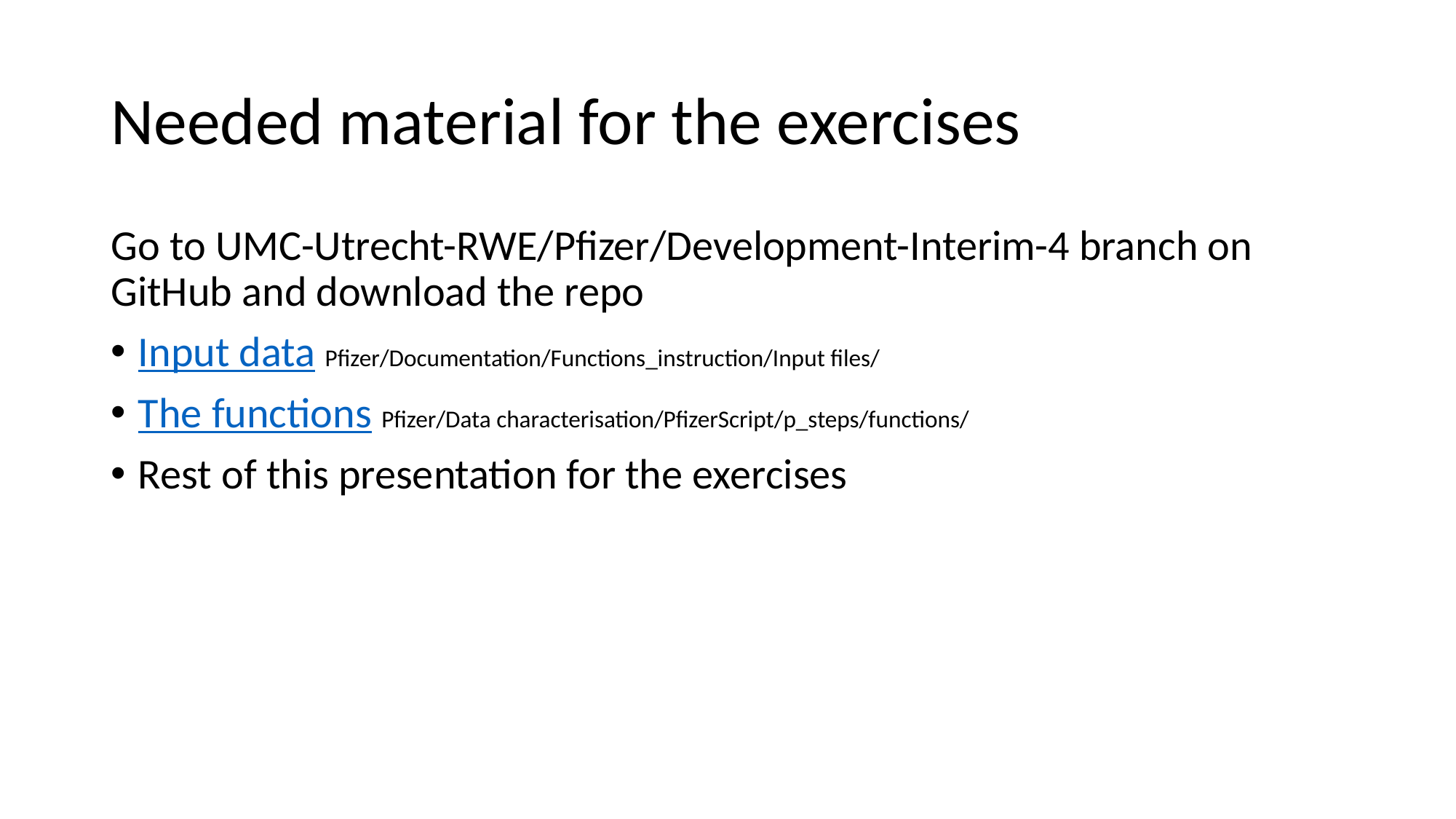

# Needed material for the exercises
Go to UMC-Utrecht-RWE/Pfizer/Development-Interim-4 branch on GitHub and download the repo
Input data Pfizer/Documentation/Functions_instruction/Input files/
The functions Pfizer/Data characterisation/PfizerScript/p_steps/functions/
Rest of this presentation for the exercises